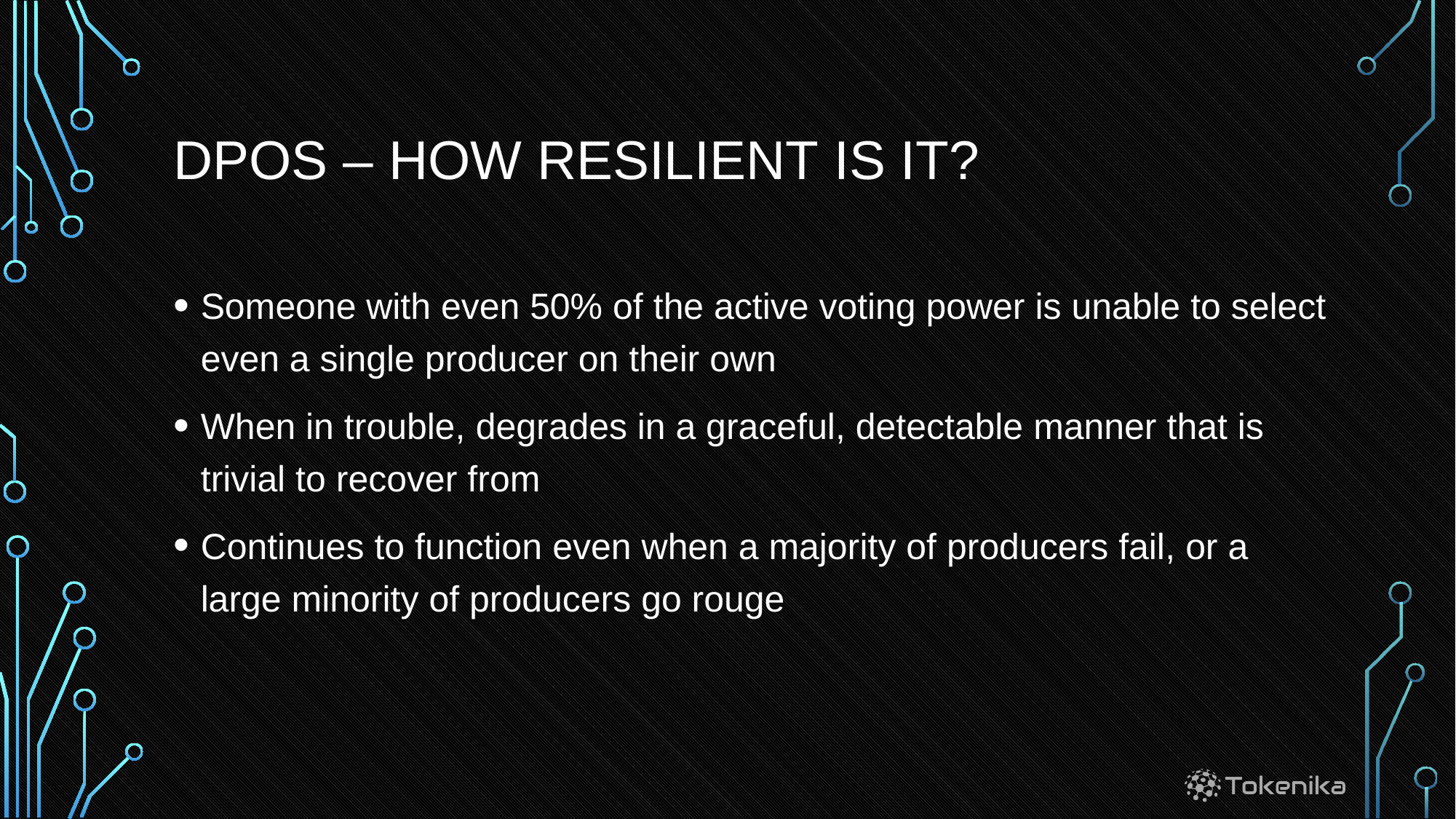

# DPOS – HOW resilient IS IT?
Someone with even 50% of the active voting power is unable to select even a single producer on their own
When in trouble, degrades in a graceful, detectable manner that is trivial to recover from
Continues to function even when a majority of producers fail, or a large minority of producers go rouge